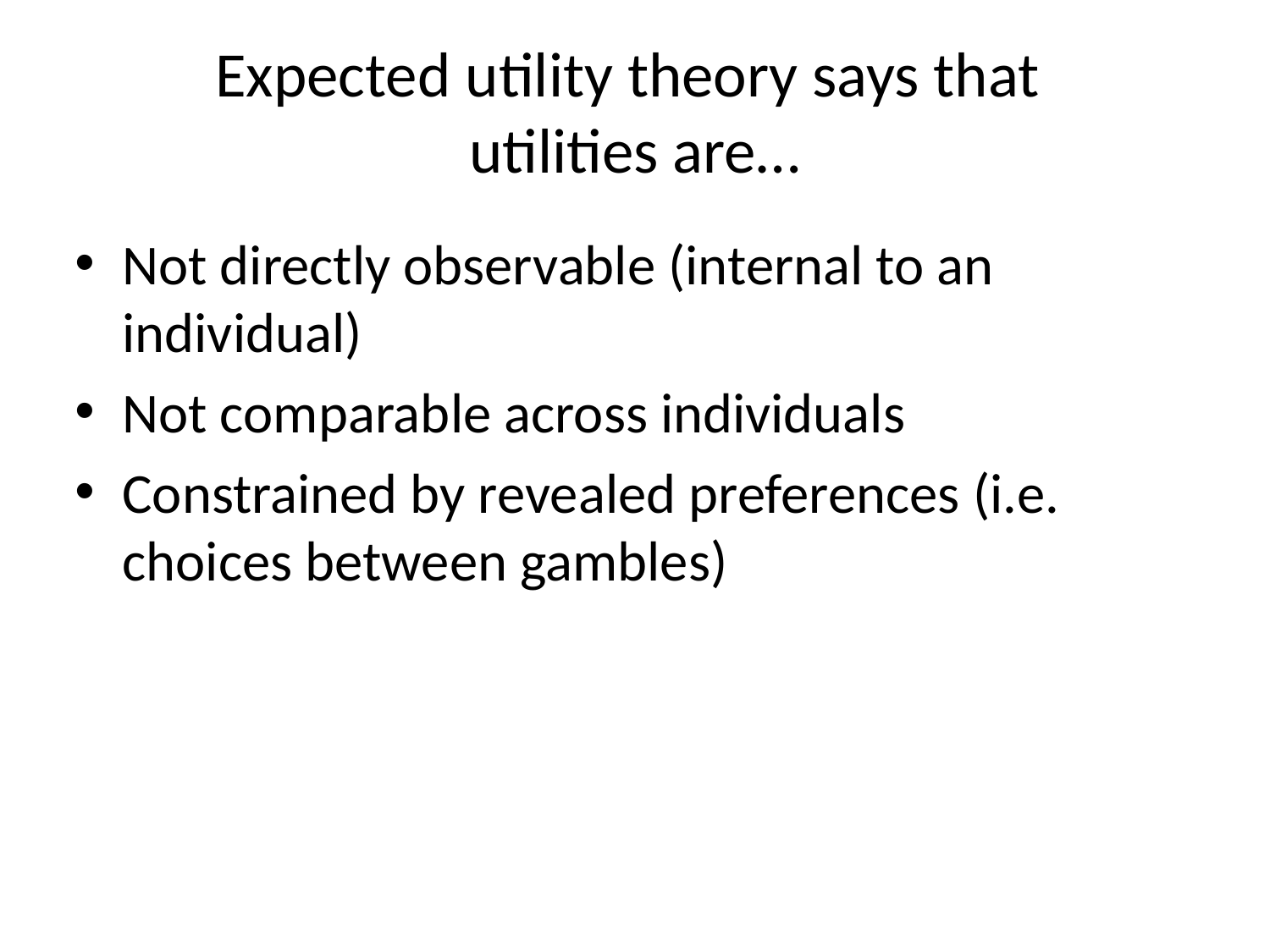

# Expected utility theory says that utilities are…
Not directly observable (internal to an individual)
Not comparable across individuals
Constrained by revealed preferences (i.e. choices between gambles)